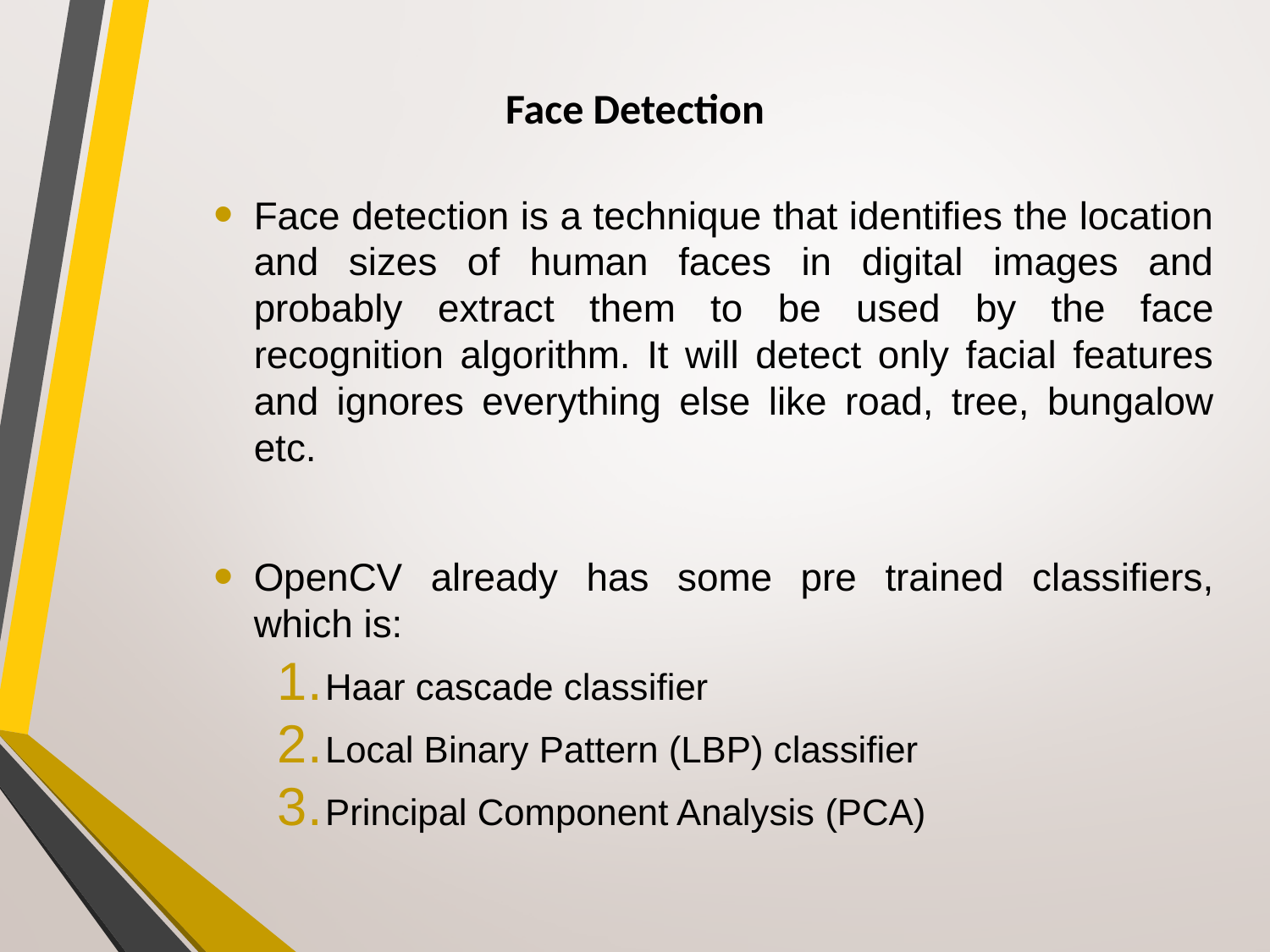

# Face Detection
Face detection is a technique that identifies the location and sizes of human faces in digital images and probably extract them to be used by the face recognition algorithm. It will detect only facial features and ignores everything else like road, tree, bungalow etc.

OpenCV already has some pre trained classifiers, which is:
Haar cascade classifier
Local Binary Pattern (LBP) classifier
Principal Component Analysis (PCA)